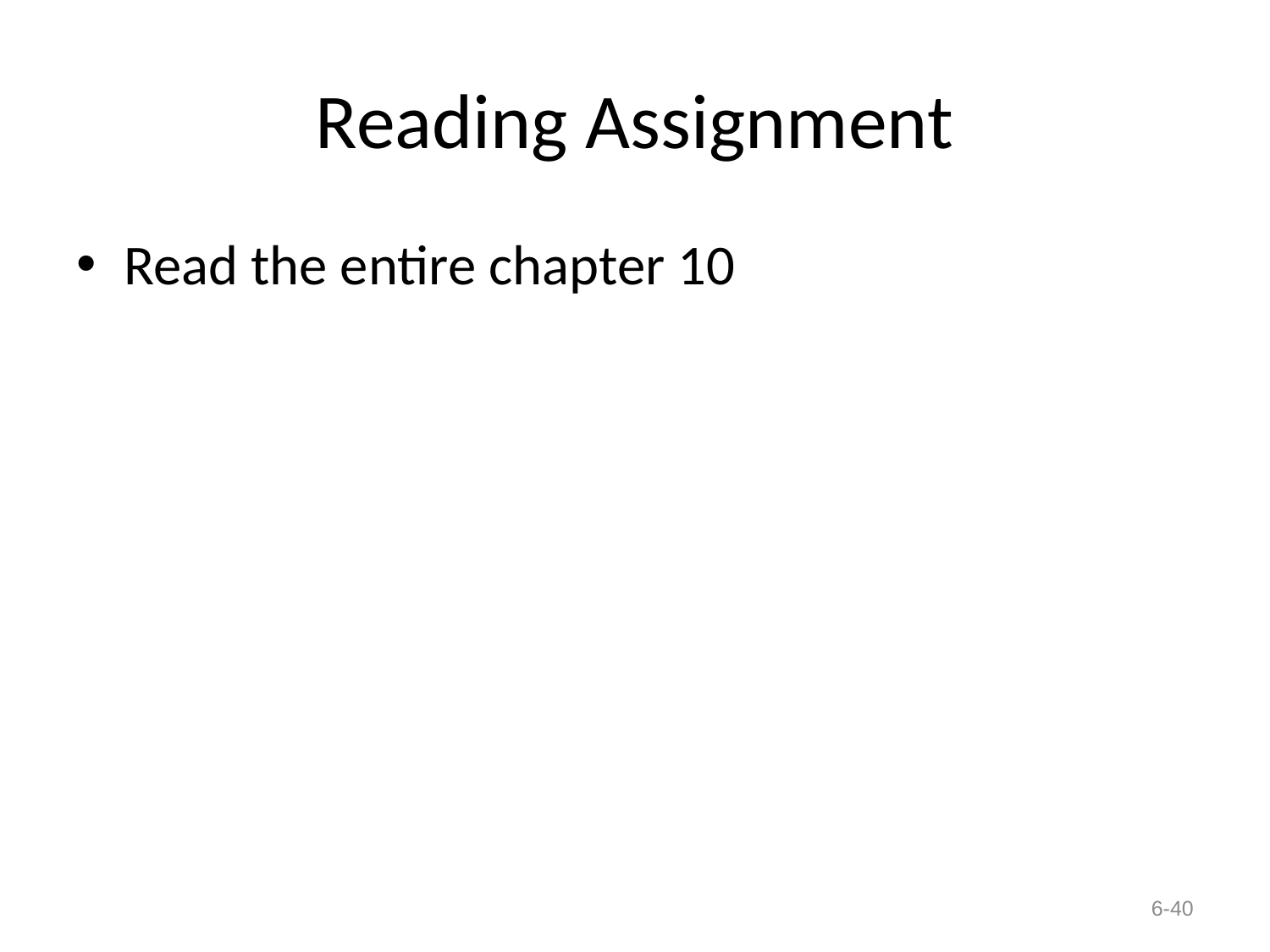

# Reading Assignment
Read the entire chapter 10
6-40